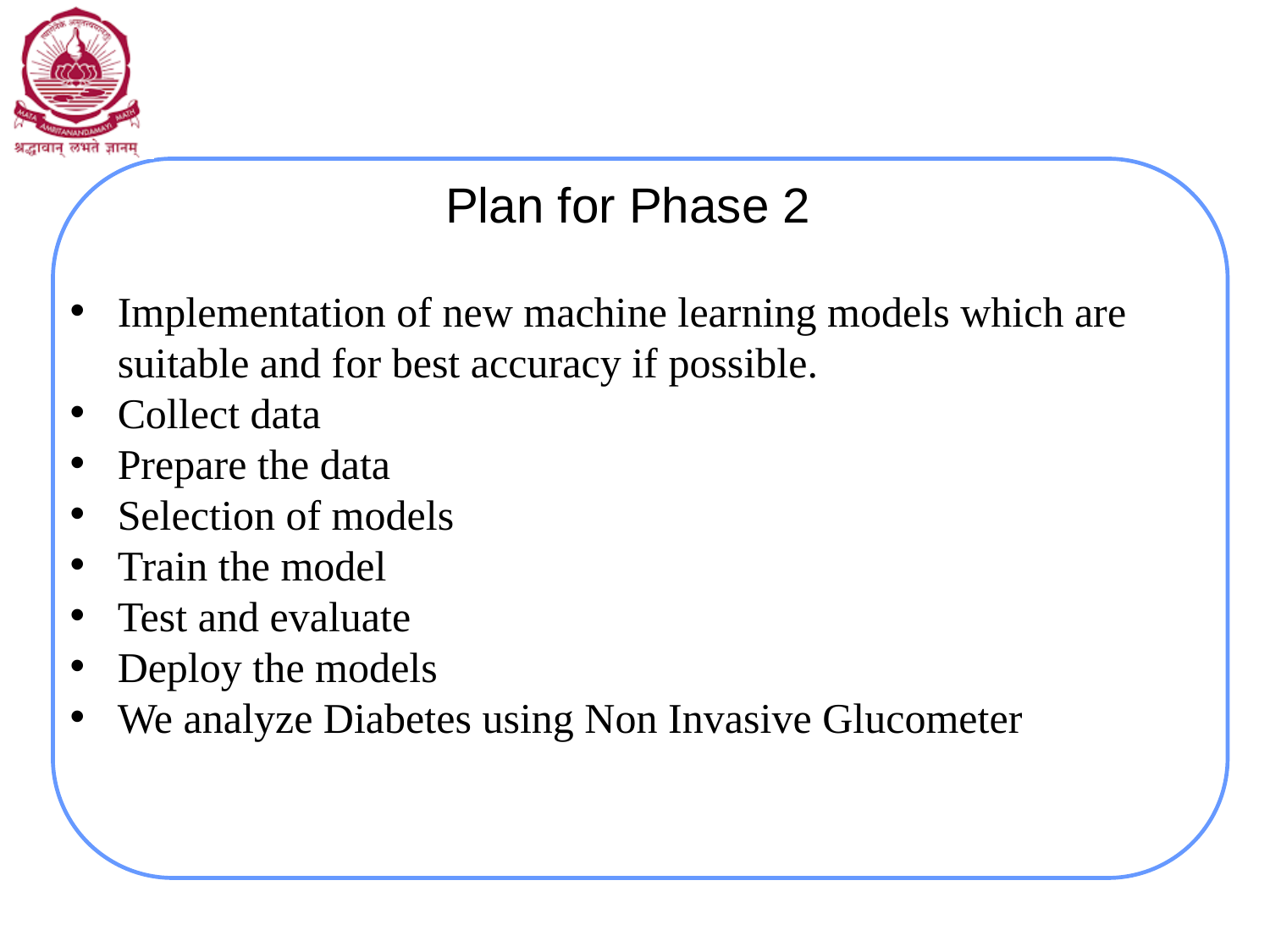

# Plan for Phase 2
Implementation of new machine learning models which are suitable and for best accuracy if possible.
Collect data
Prepare the data
Selection of models
Train the model
Test and evaluate
Deploy the models
We analyze Diabetes using Non Invasive Glucometer